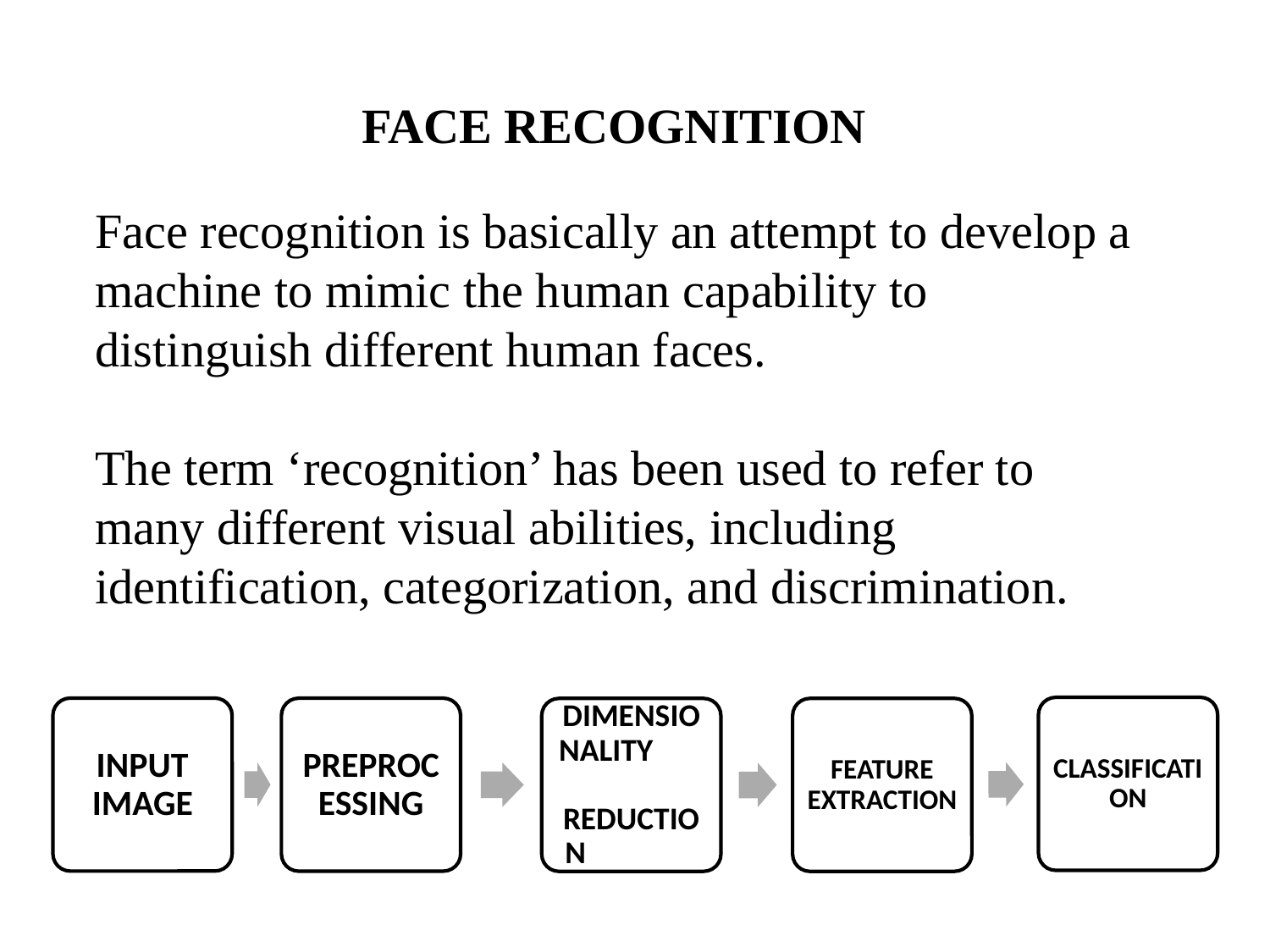

# FACE RECOGNITION
Face recognition is basically an attempt to develop a machine to mimic the human capability to distinguish different human faces.

The term ‘recognition’ has been used to refer to many different visual abilities, including identification, categorization, and discrimination.

CLASSIFICATION

INPUT IMAGE

PREPROCESSING

DIMENSIONALITY           REDUCTION

FEATURE EXTRACTION